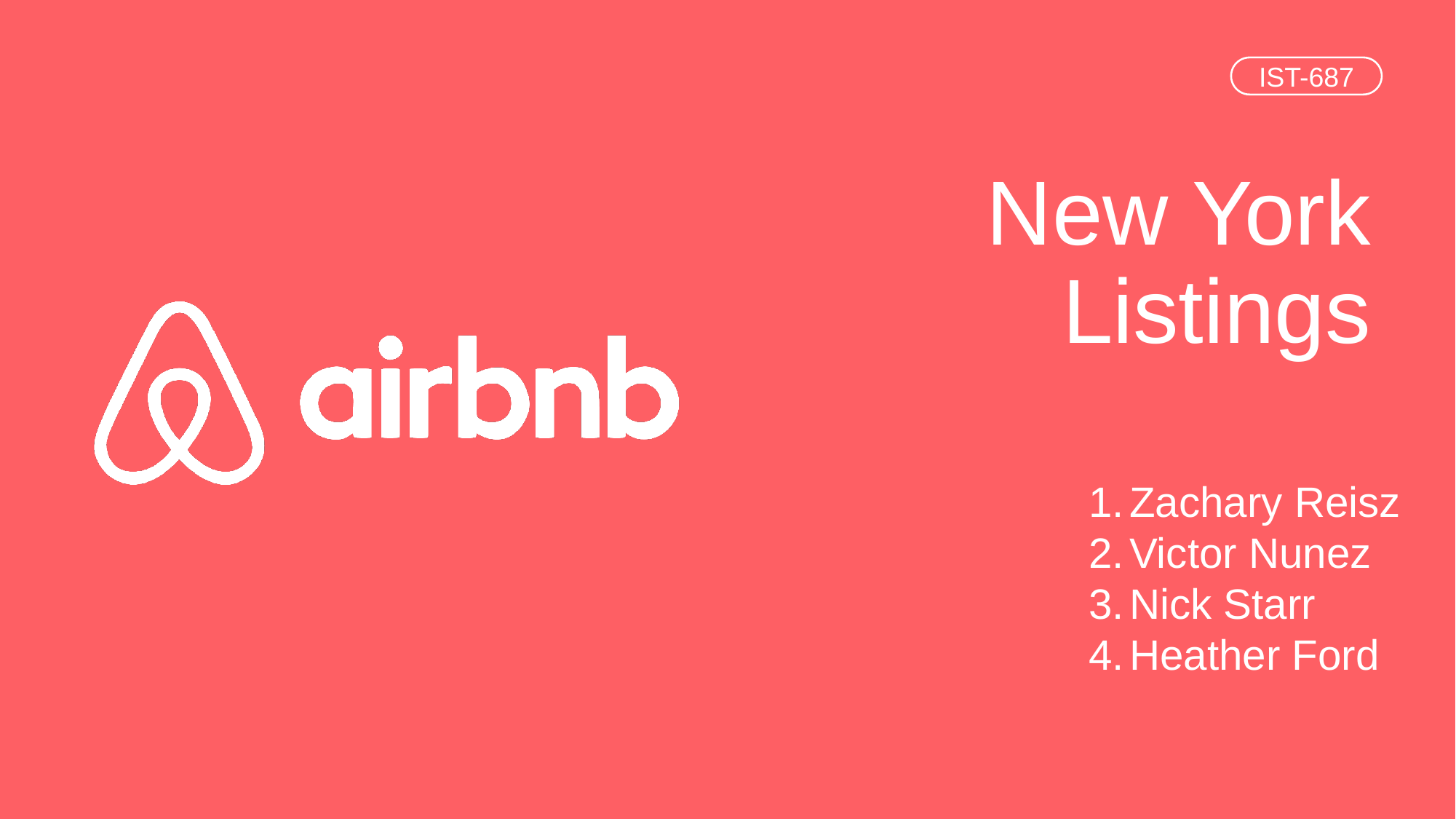

IST-687
# New York Listings
Zachary Reisz
Victor Nunez
Nick Starr
Heather Ford